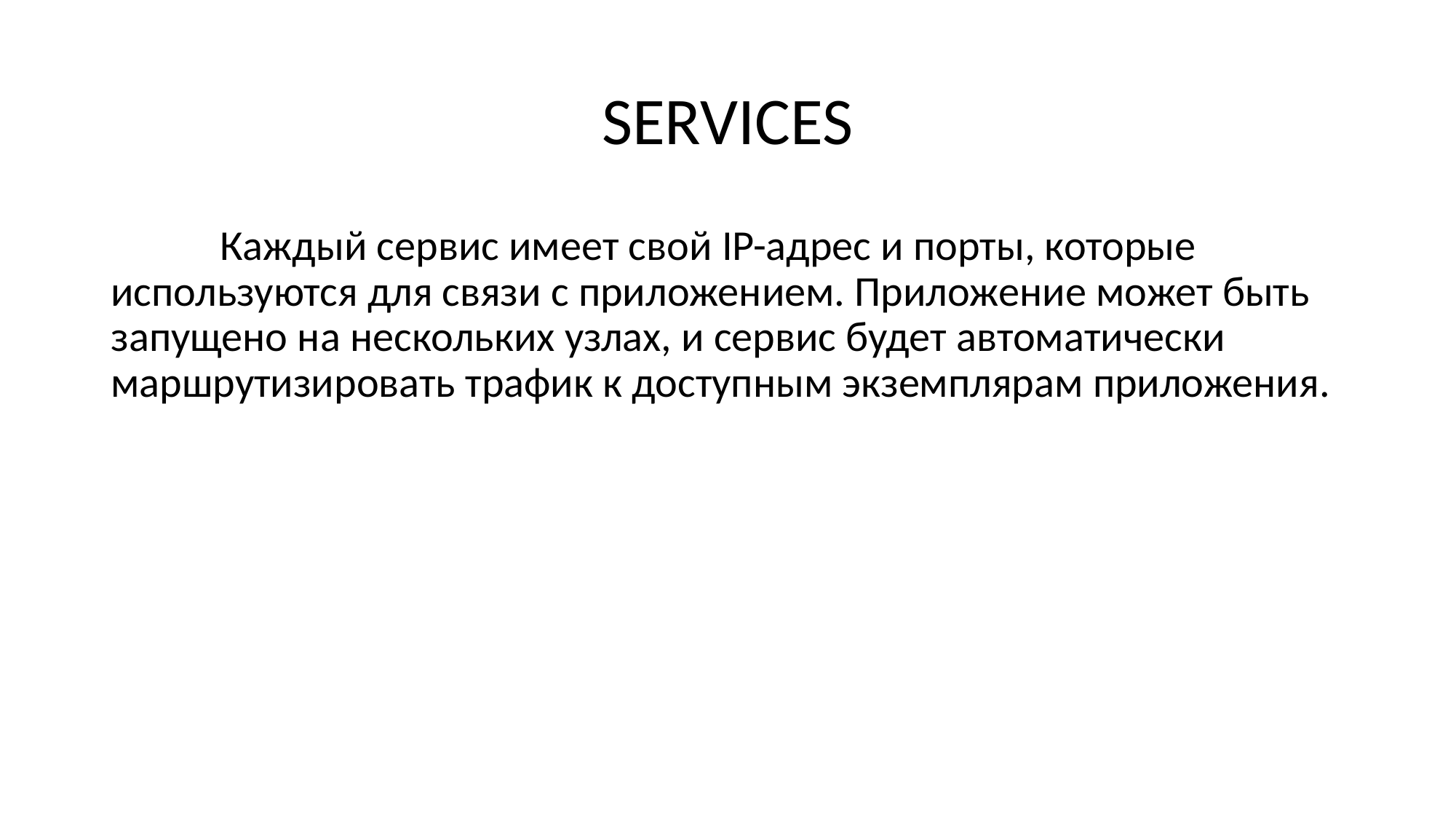

# services
	Каждый сервис имеет свой IP-адрес и порты, которые используются для связи с приложением. Приложение может быть запущено на нескольких узлах, и сервис будет автоматически маршрутизировать трафик к доступным экземплярам приложения.